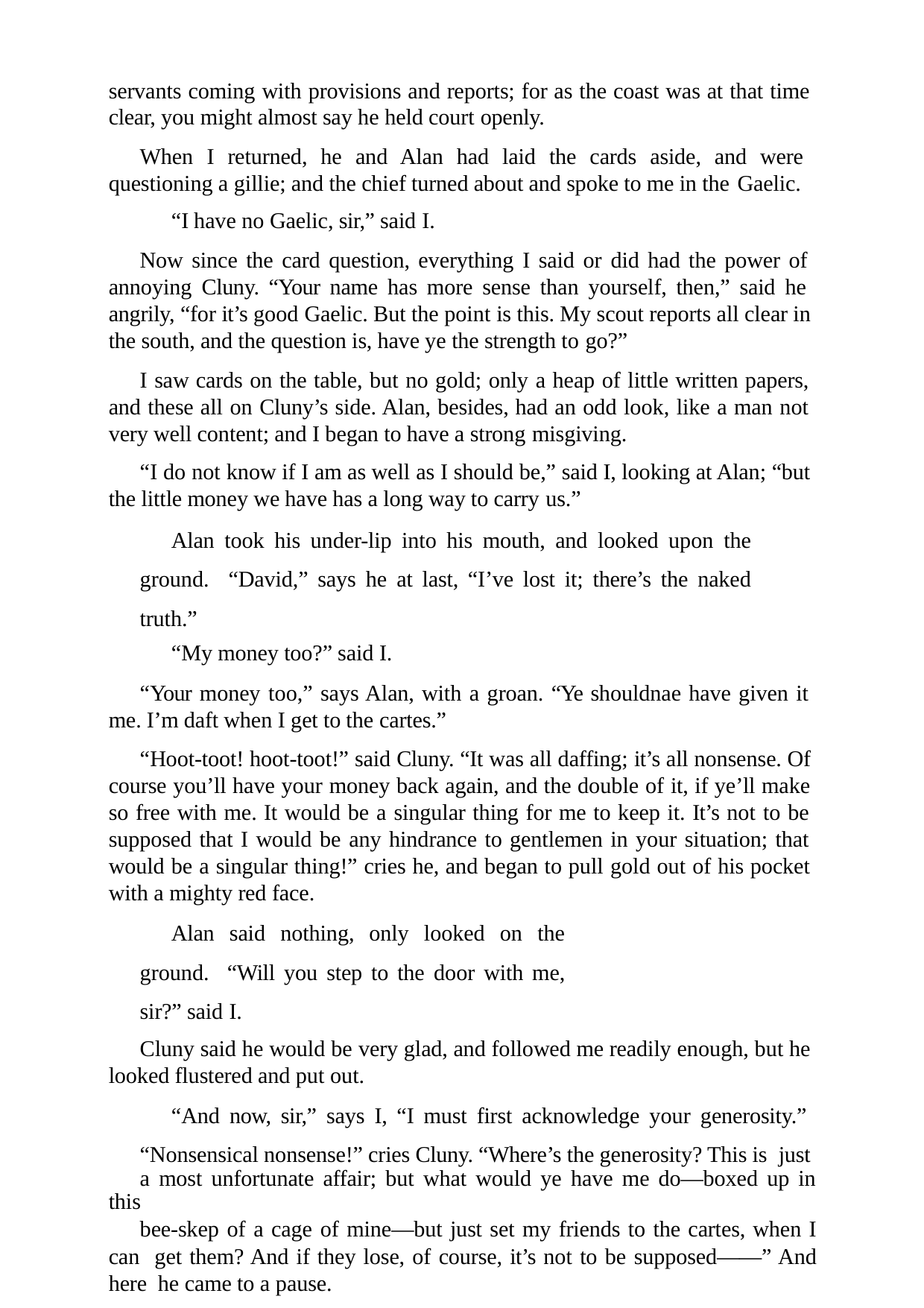

servants coming with provisions and reports; for as the coast was at that time  clear, you might almost say he held court openly.
When I returned, he and Alan had laid the cards aside, and were  questioning a gillie; and the chief turned about and spoke to me in the Gaelic.
“I have no Gaelic, sir,” said I.
Now since the card question, everything I said or did had the power of  annoying Cluny. “Your name has more sense than yourself, then,” said he  angrily, “for it’s good Gaelic. But the point is this. My scout reports all clear in  the south, and the question is, have ye the strength to go?”
I saw cards on the table, but no gold; only a heap of little written papers,  and these all on Cluny’s side. Alan, besides, had an odd look, like a man not  very well content; and I began to have a strong misgiving.
“I do not know if I am as well as I should be,” said I, looking at Alan; “but  the little money we have has a long way to carry us.”
Alan took his under-lip into his mouth, and looked upon the ground.  “David,” says he at last, “I’ve lost it; there’s the naked truth.”
“My money too?” said I.
“Your money too,” says Alan, with a groan. “Ye shouldnae have given it  me. I’m daft when I get to the cartes.”
“Hoot-toot! hoot-toot!” said Cluny. “It was all daffing; it’s all nonsense. Of  course you’ll have your money back again, and the double of it, if ye’ll make  so free with me. It would be a singular thing for me to keep it. It’s not to be  supposed that I would be any hindrance to gentlemen in your situation; that  would be a singular thing!” cries he, and began to pull gold out of his pocket  with a mighty red face.
Alan said nothing, only looked on the ground.  “Will you step to the door with me, sir?” said I.
Cluny said he would be very glad, and followed me readily enough, but he  looked flustered and put out.
“And now, sir,” says I, “I must first acknowledge your generosity.”  “Nonsensical nonsense!” cries Cluny. “Where’s the generosity? This is  just
a most unfortunate affair; but what would ye have me do—boxed up in this
bee-skep of a cage of mine—but just set my friends to the cartes, when I can  get them? And if they lose, of course, it’s not to be supposed——” And here  he came to a pause.